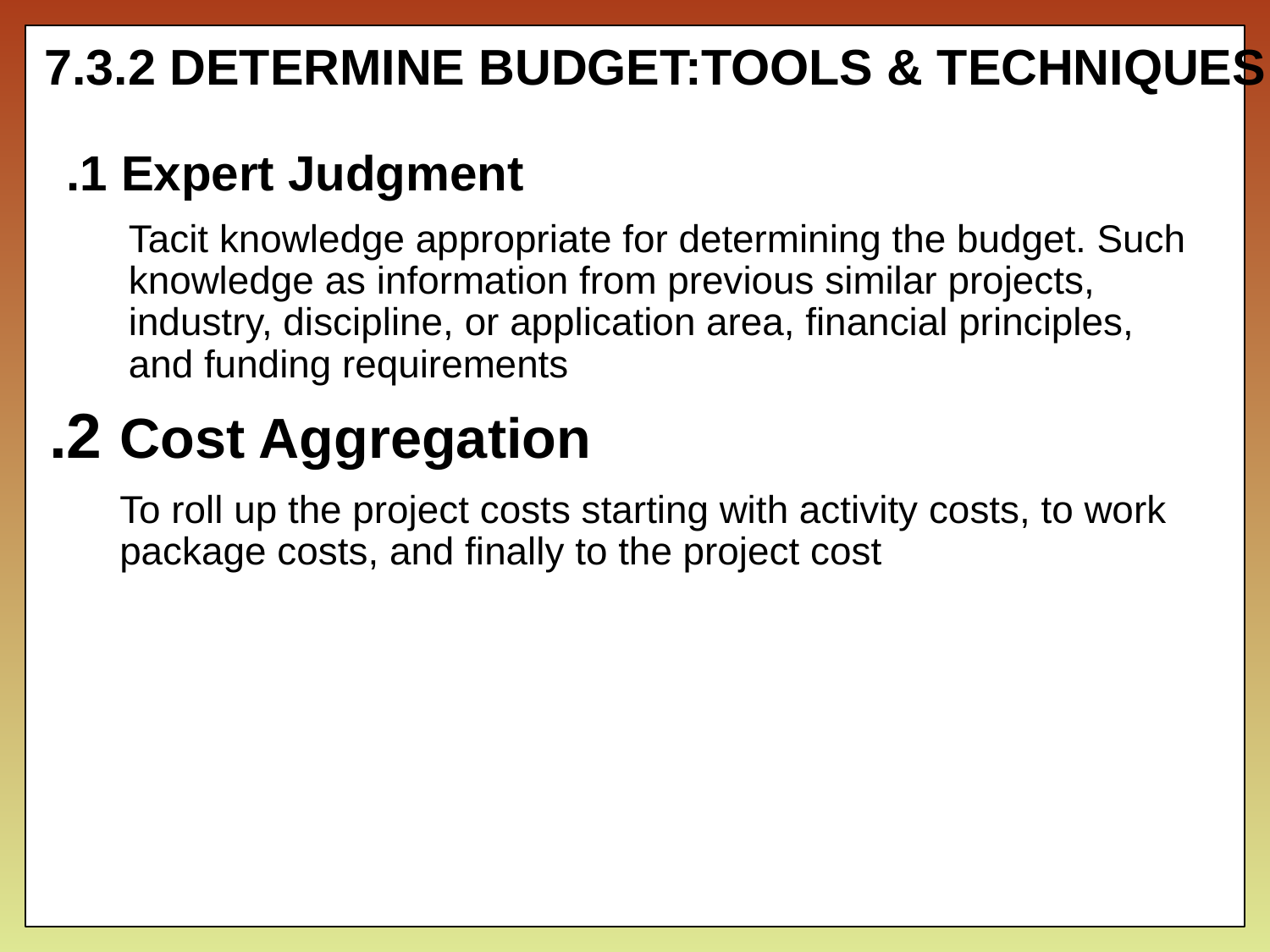

# 7.3.2 DETERMINE BUDGET:TOOLS & TECHNIQUES

 .1 Expert Judgment
Tacit knowledge appropriate for determining the budget. Such knowledge as information from previous similar projects, industry, discipline, or application area, financial principles, and funding requirements
.2 Cost Aggregation
To roll up the project costs starting with activity costs, to work package costs, and finally to the project cost